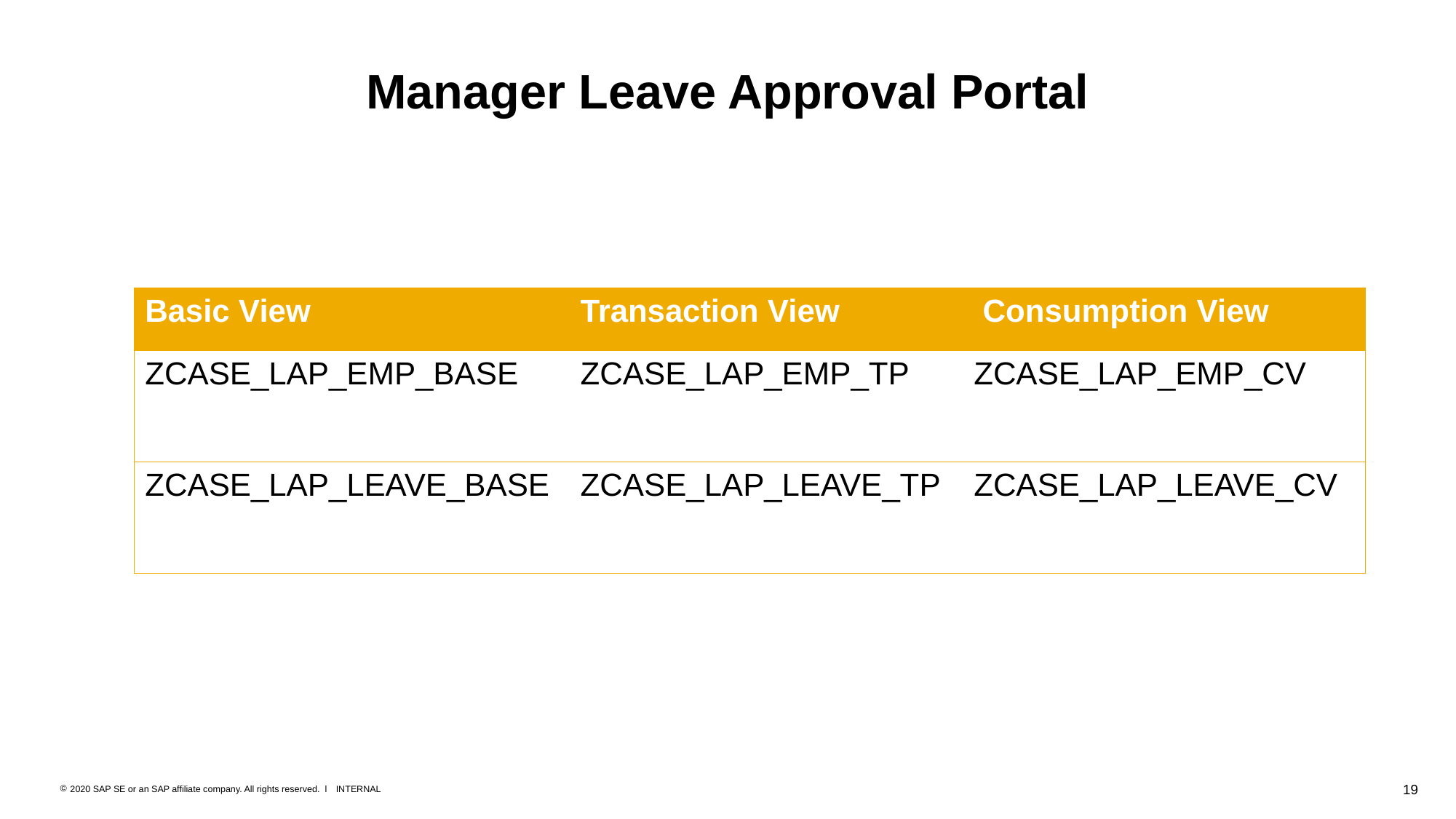

# Manager Leave Approval Portal

| Basic View | Transaction View | Consumption View |
| --- | --- | --- |
| ZCASE\_LAP\_EMP\_BASE | ZCASE\_LAP\_EMP\_TP | ZCASE\_LAP\_EMP\_CV |
| ZCASE\_LAP\_LEAVE\_BASE | ZCASE\_LAP\_LEAVE\_TP | ZCASE\_LAP\_LEAVE\_CV |